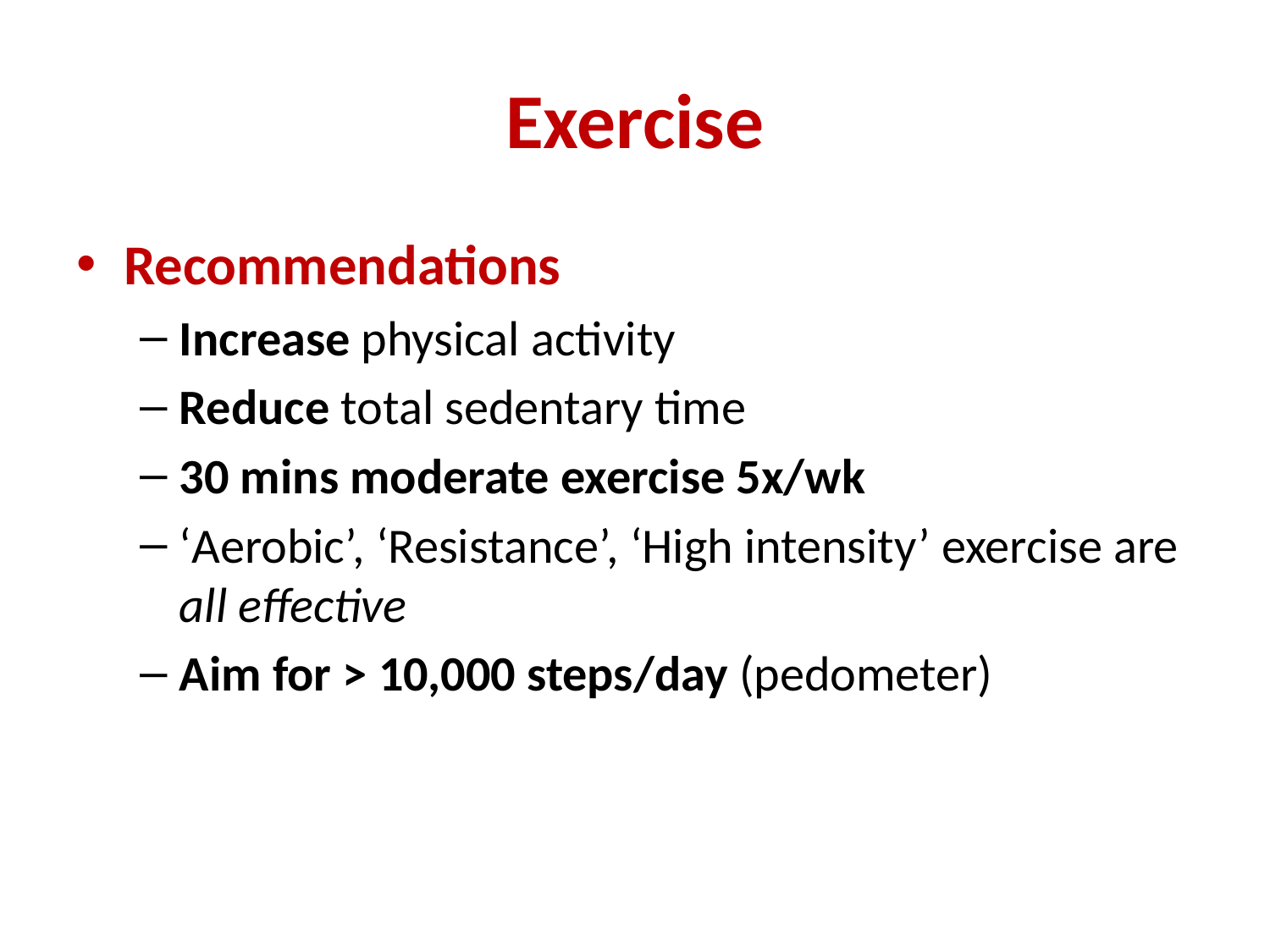

# Exercise
Recommendations
Increase physical activity
Reduce total sedentary time
30 mins moderate exercise 5x/wk
‘Aerobic’, ‘Resistance’, ‘High intensity’ exercise are all effective
Aim for > 10,000 steps/day (pedometer)